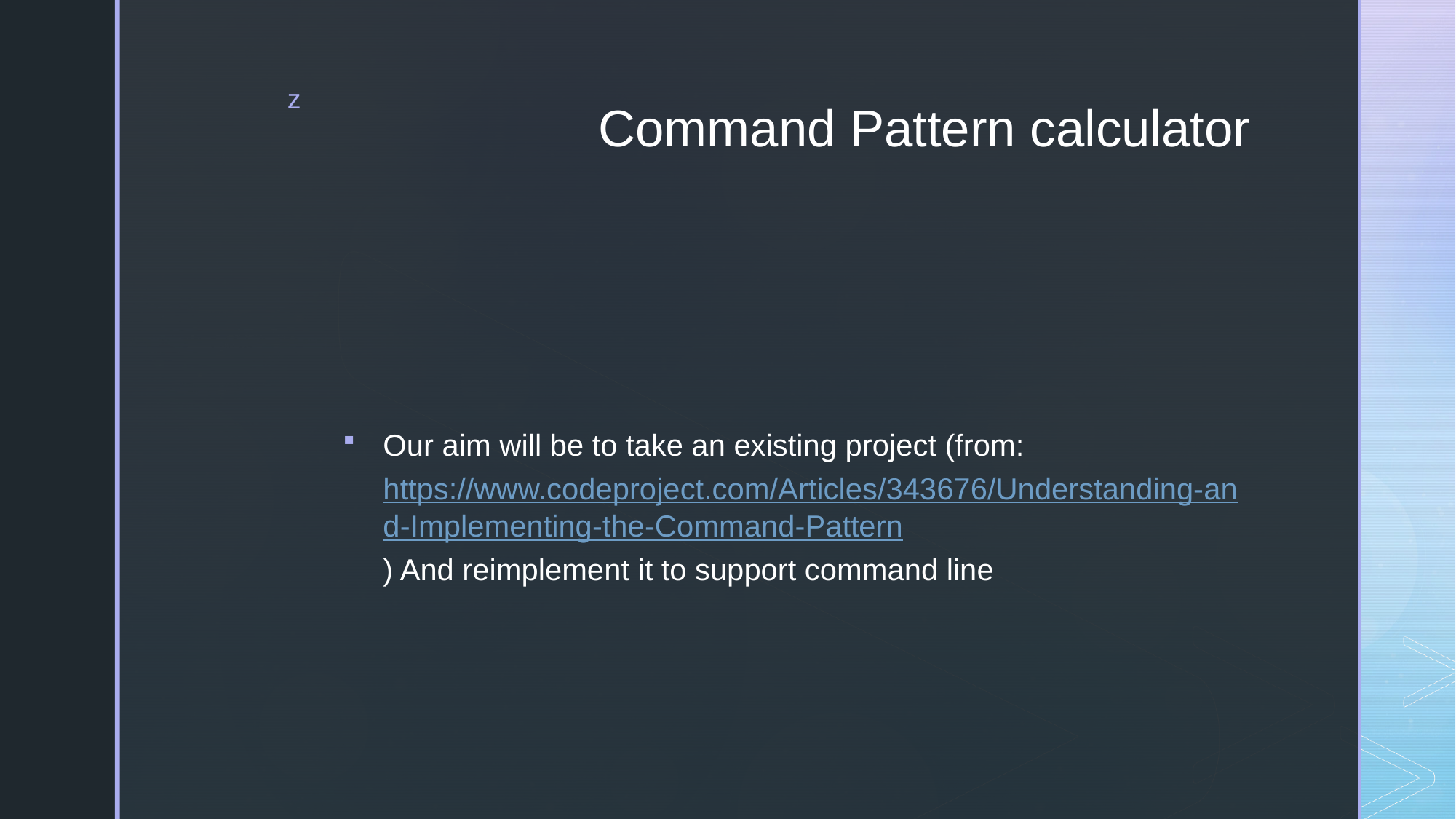

# Command Pattern calculator
Our aim will be to take an existing project (from: https://www.codeproject.com/Articles/343676/Understanding-and-Implementing-the-Command-Pattern) And reimplement it to support command line